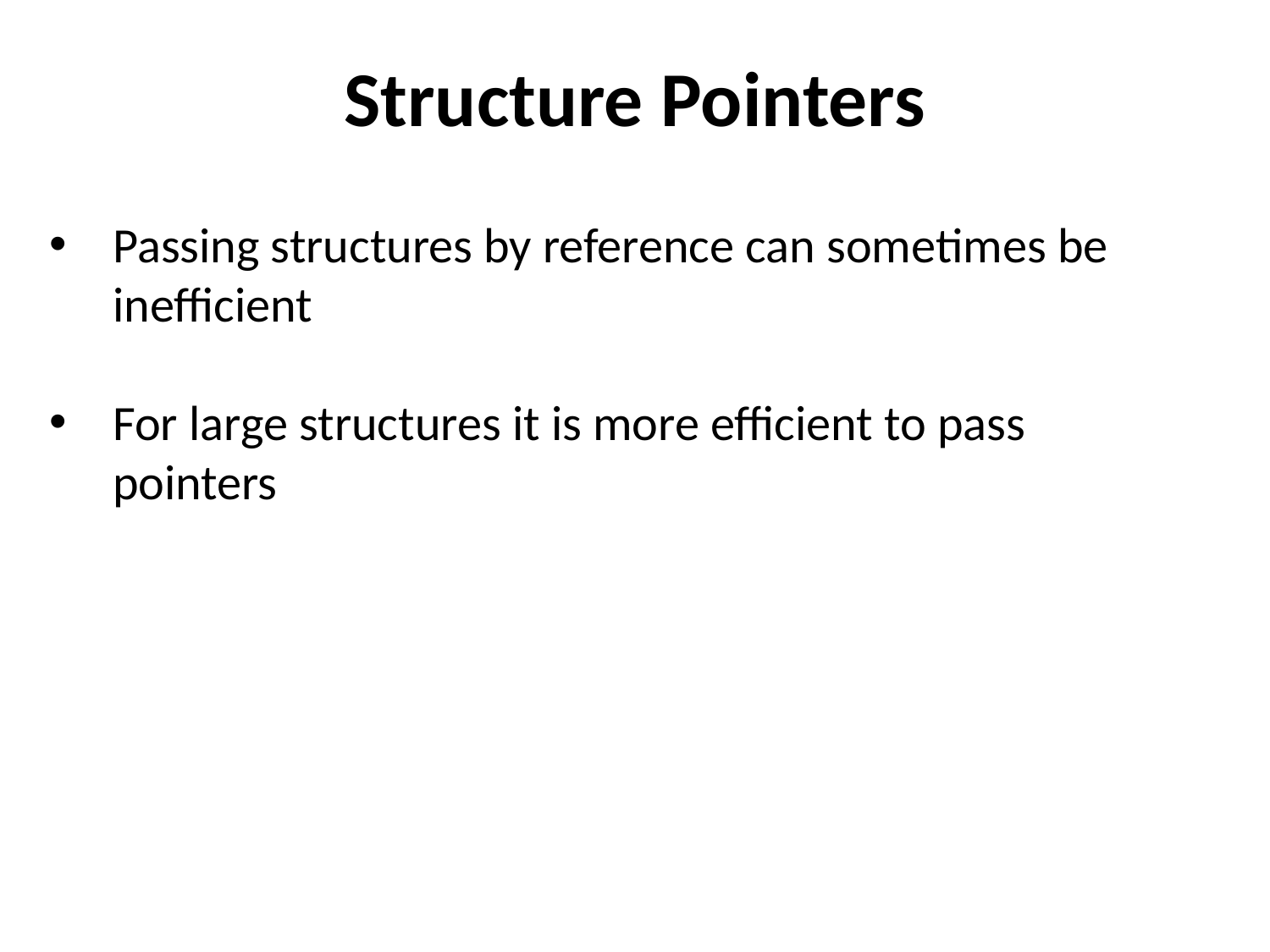

Structure Pointers
Passing structures by reference can sometimes be inefficient

For large structures it is more efficient to pass pointers